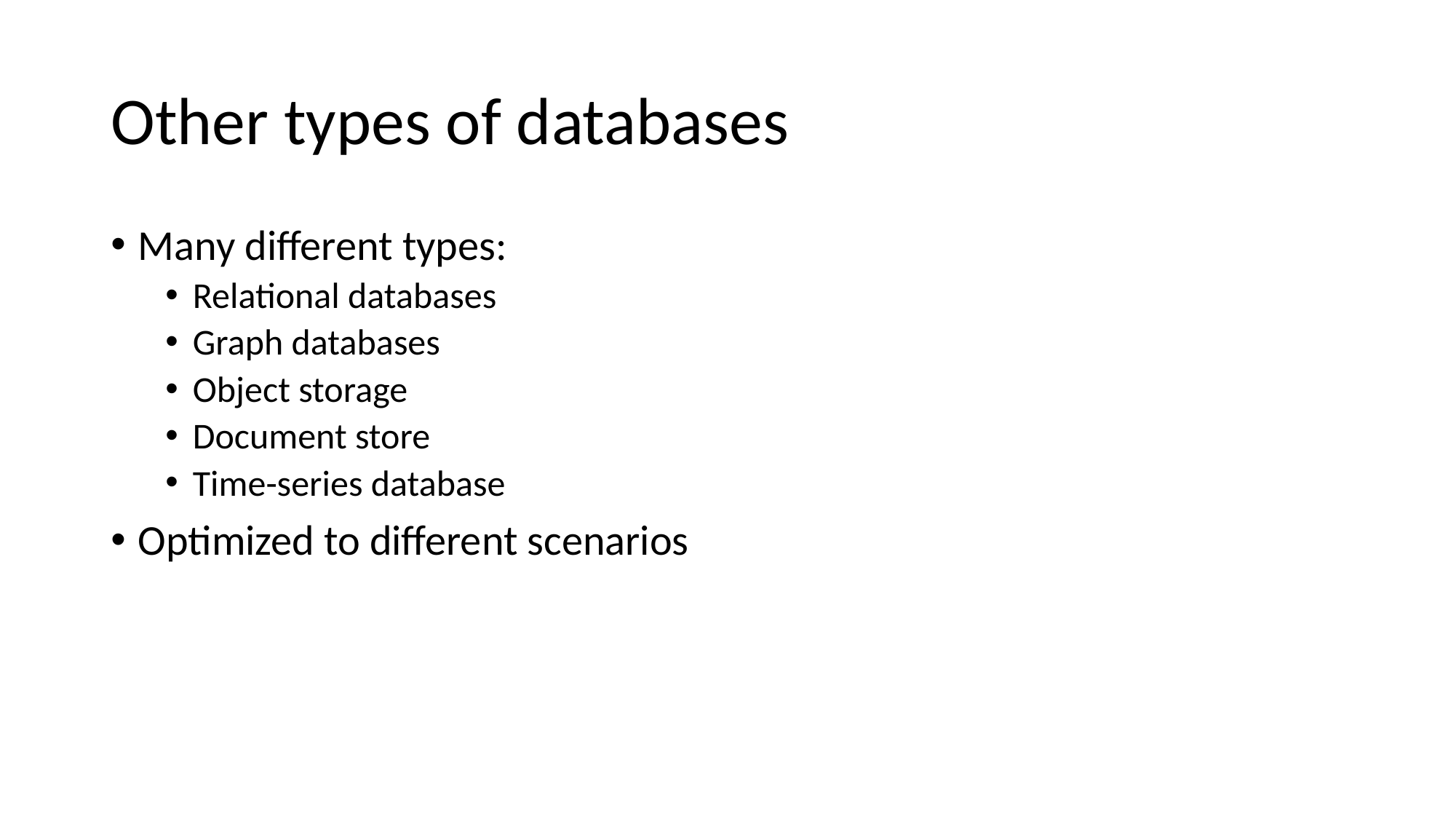

# Other types of databases
Many different types:
Relational databases
Graph databases
Object storage
Document store
Time-series database
Optimized to different scenarios